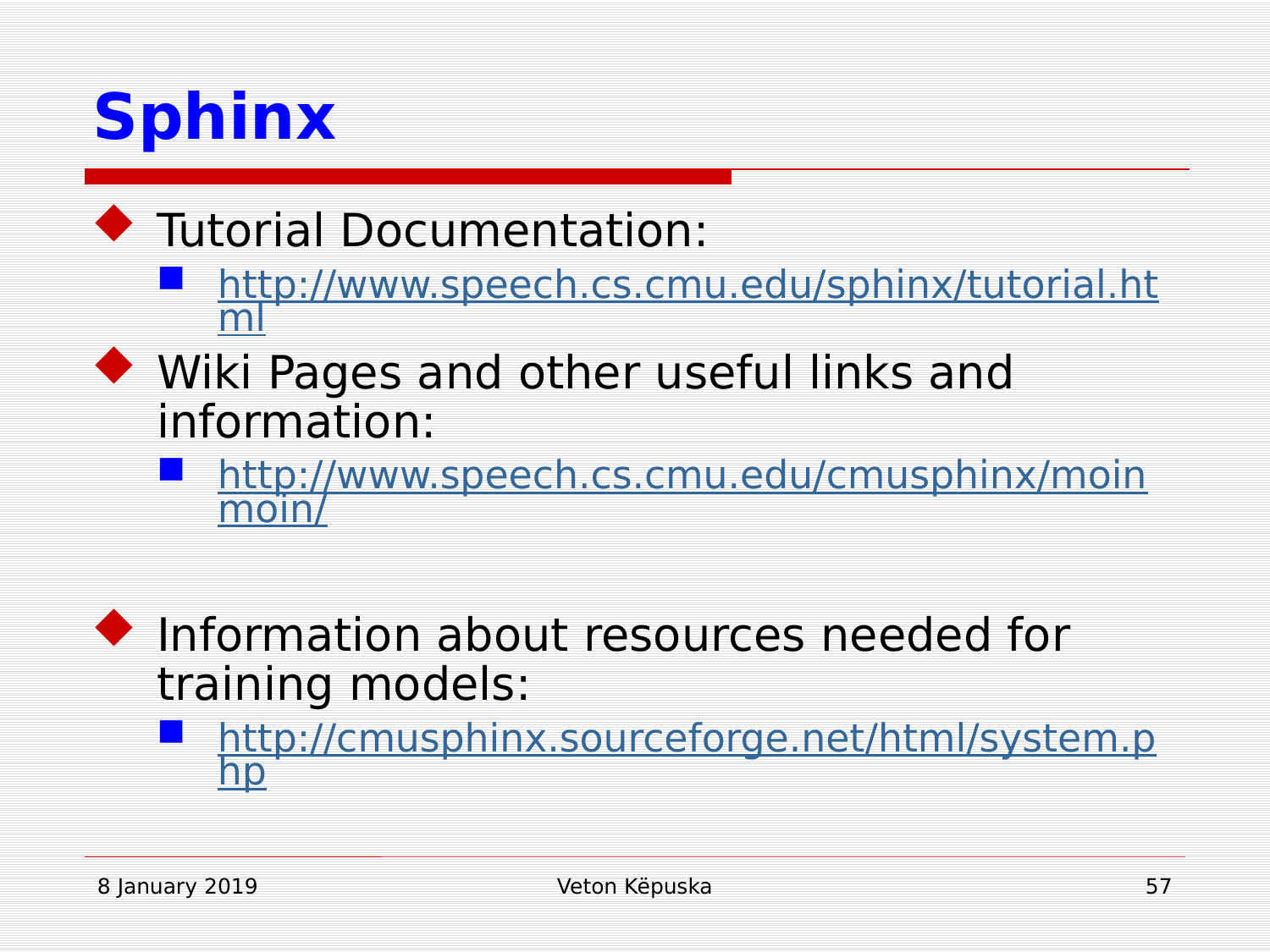

# Sphinx
Tutorial Documentation:
http://www.speech.cs.cmu.edu/sphinx/tutorial.html
Wiki Pages and other useful links and information:
http://www.speech.cs.cmu.edu/cmusphinx/moinmoin/

Information about resources needed for training models:
http://cmusphinx.sourceforge.net/html/system.php
8 January 2019
Veton Këpuska
57